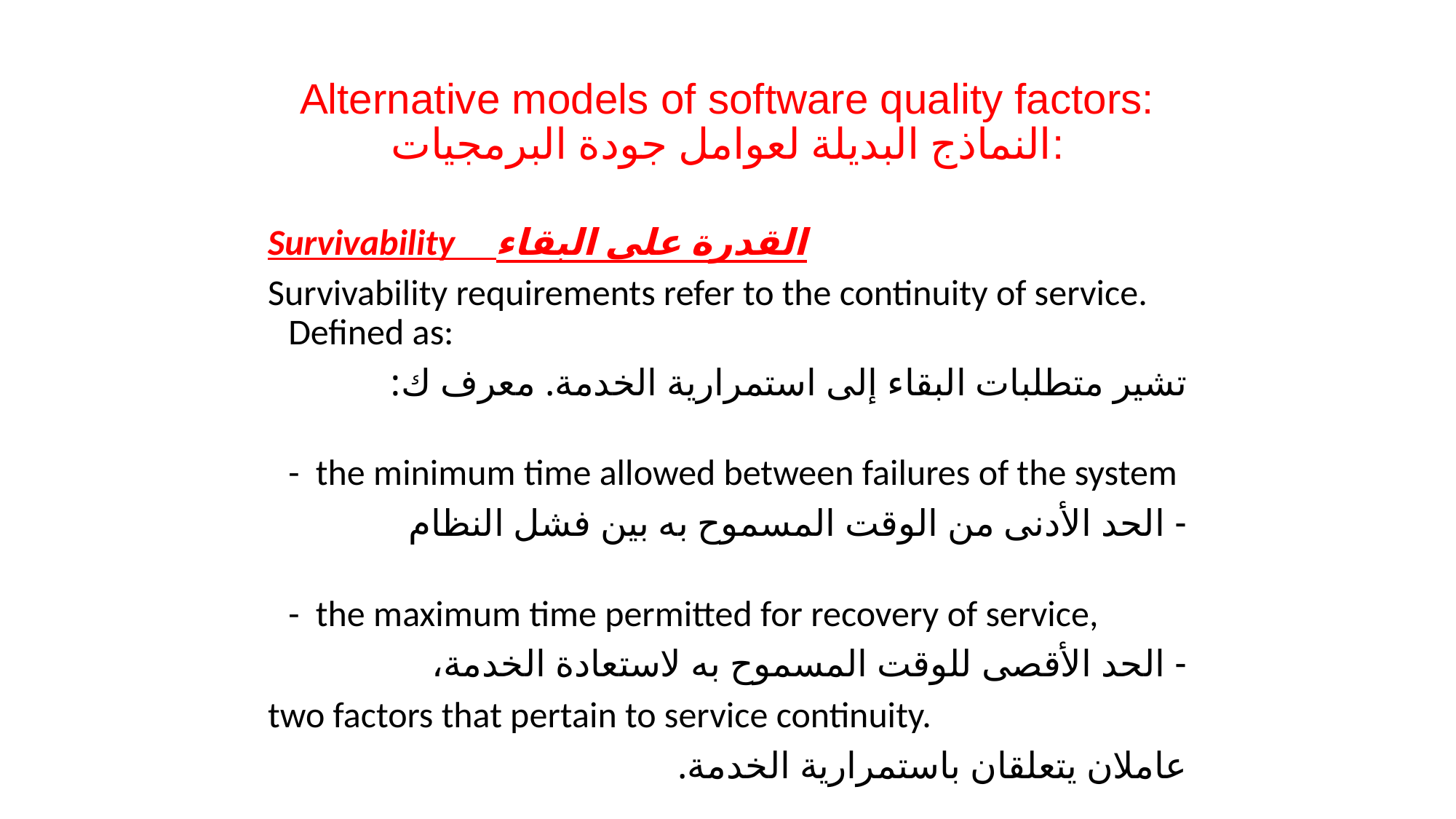

# Alternative models of software quality factors: النماذج البديلة لعوامل جودة البرمجيات:
Survivability     القدرة على البقاء
Survivability requirements refer to the continuity of service.  Defined as:
تشير متطلبات البقاء إلى استمرارية الخدمة. معرف ك:
-  the minimum time allowed between failures of the system
- الحد الأدنى من الوقت المسموح به بين فشل النظام
-  the maximum time permitted for recovery of service,
- الحد الأقصى للوقت المسموح به لاستعادة الخدمة،
two factors that pertain to service continuity.
عاملان يتعلقان باستمرارية الخدمة.